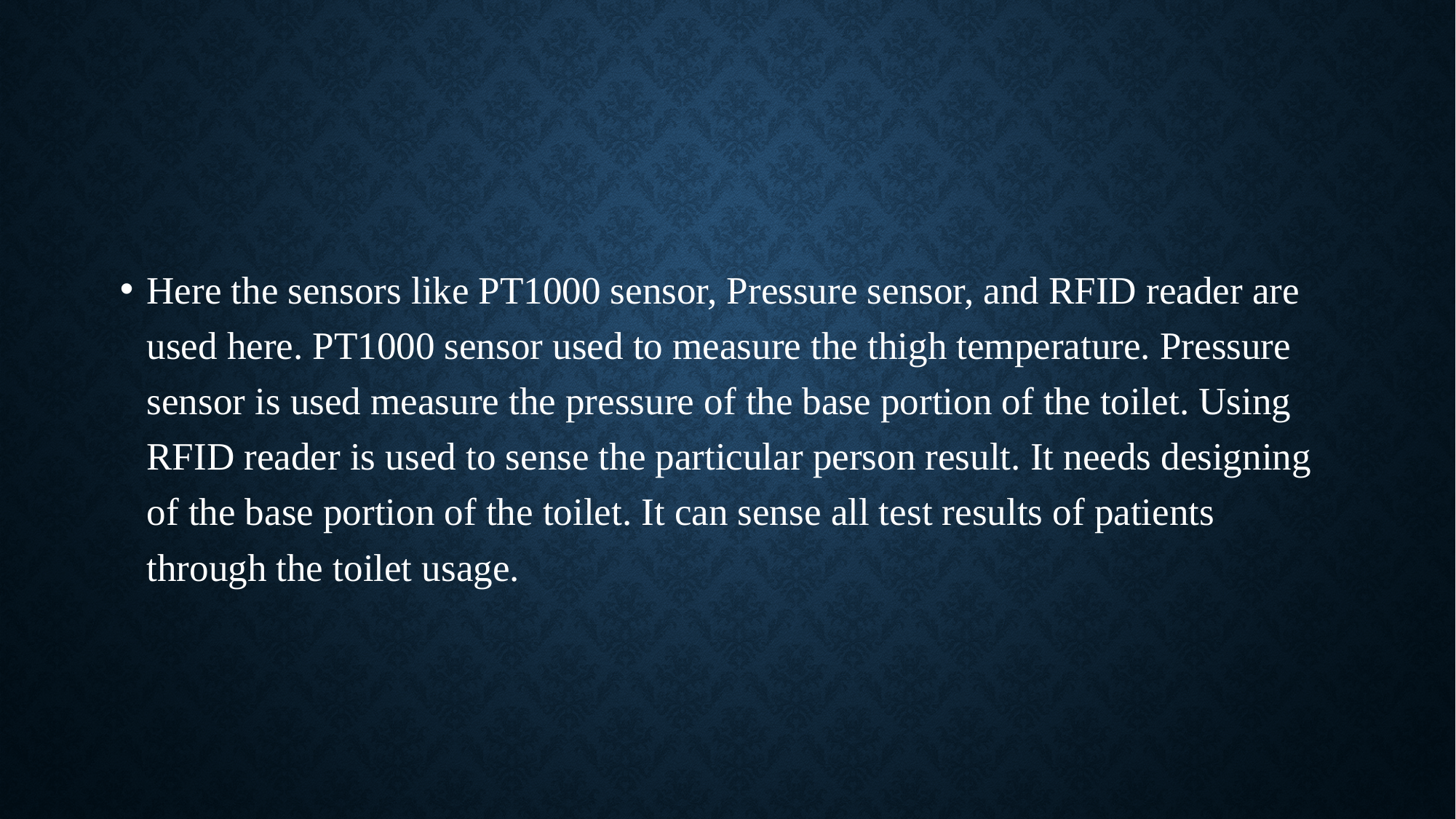

#
Here the sensors like PT1000 sensor, Pressure sensor, and RFID reader are used here. PT1000 sensor used to measure the thigh temperature. Pressure sensor is used measure the pressure of the base portion of the toilet. Using RFID reader is used to sense the particular person result. It needs designing of the base portion of the toilet. It can sense all test results of patients through the toilet usage.